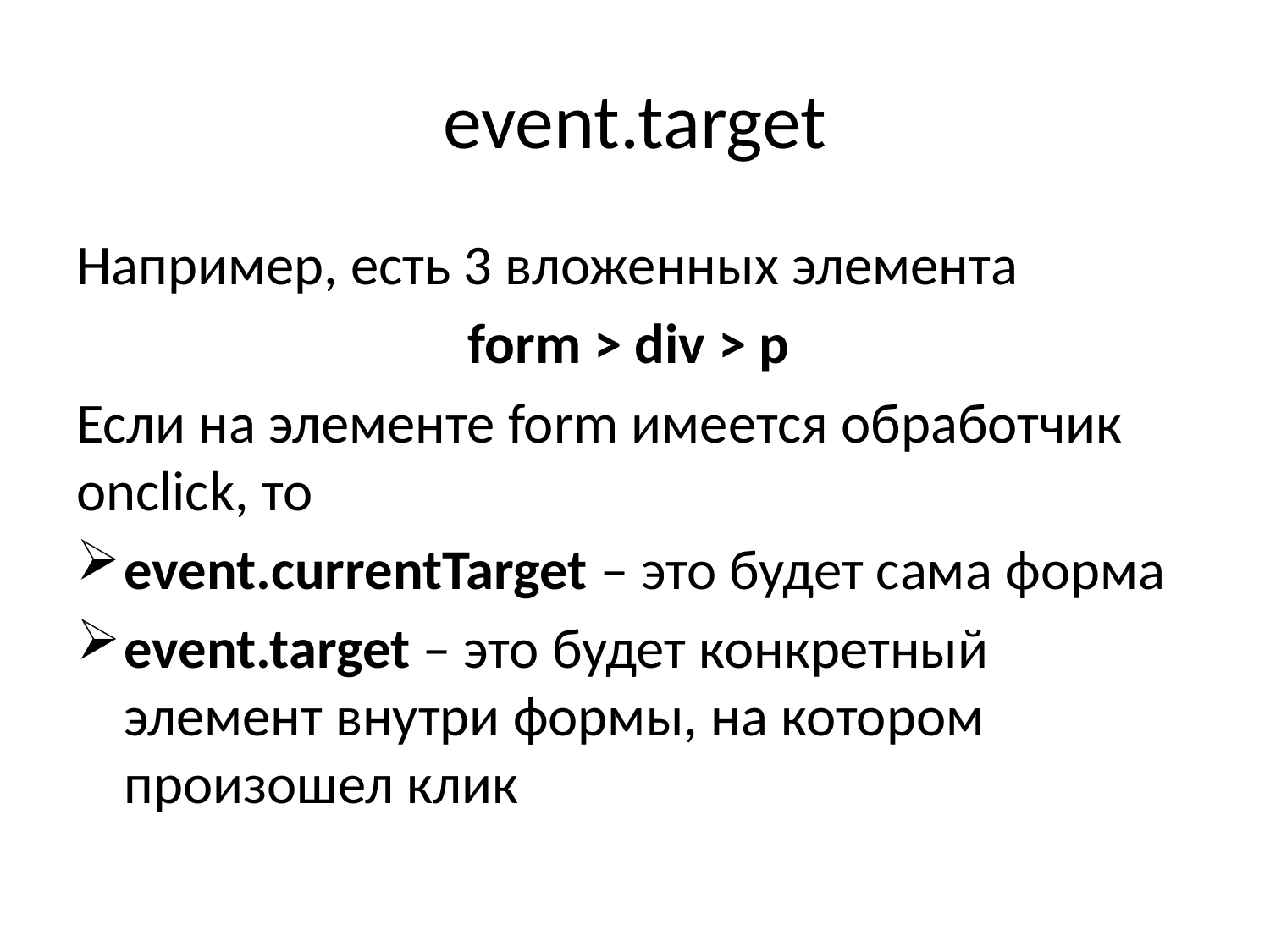

# event.target
Например, есть 3 вложенных элемента
form > div > p
Если на элементе form имеется обработчик onclick, то
event.currentTarget – это будет сама форма
event.target – это будет конкретный элемент внутри формы, на котором произошел клик